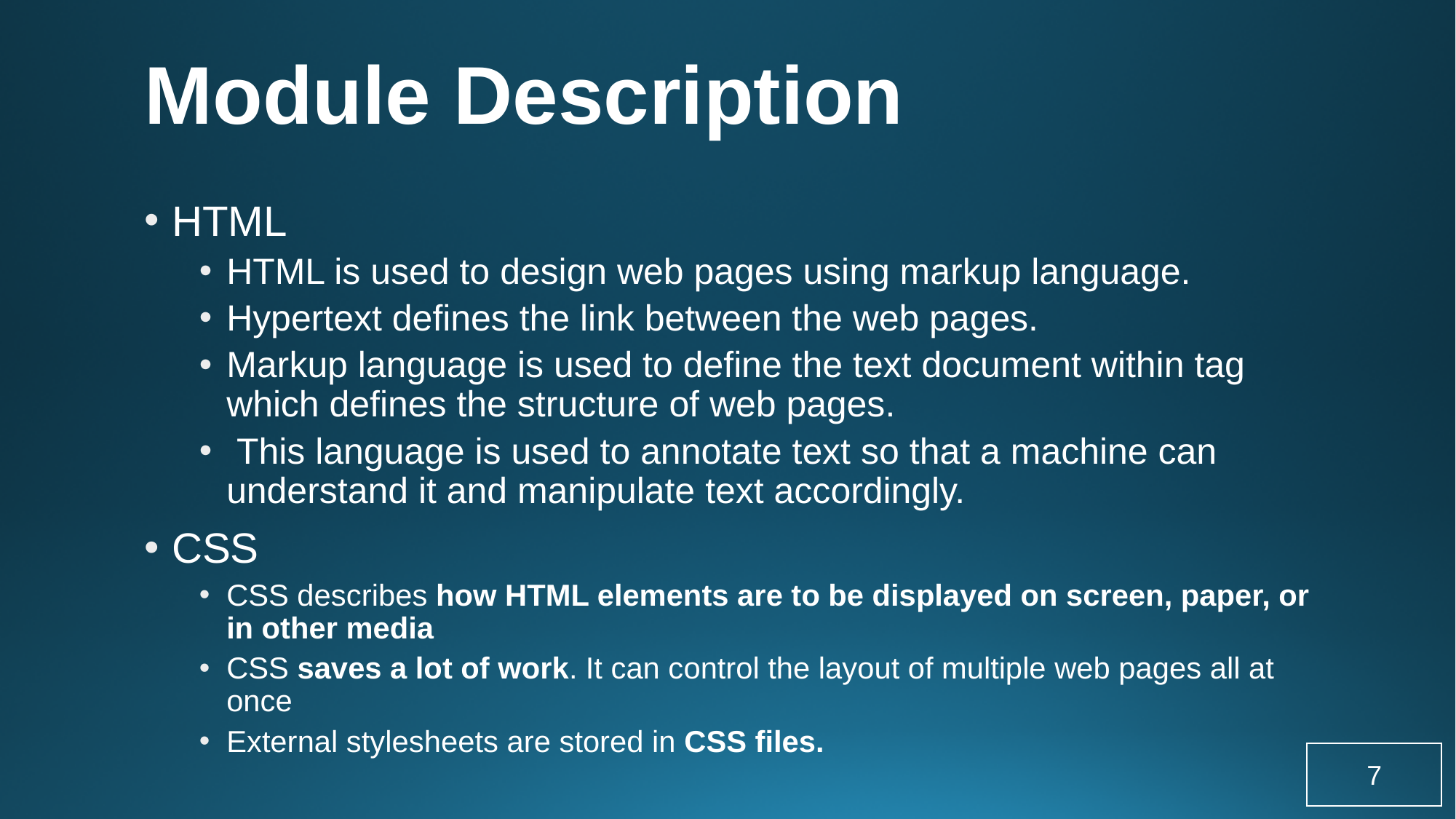

# Module Description
HTML
HTML is used to design web pages using markup language.
Hypertext defines the link between the web pages.
Markup language is used to define the text document within tag which defines the structure of web pages.
 This language is used to annotate text so that a machine can understand it and manipulate text accordingly.
CSS
CSS describes how HTML elements are to be displayed on screen, paper, or in other media
CSS saves a lot of work. It can control the layout of multiple web pages all at once
External stylesheets are stored in CSS files.

7